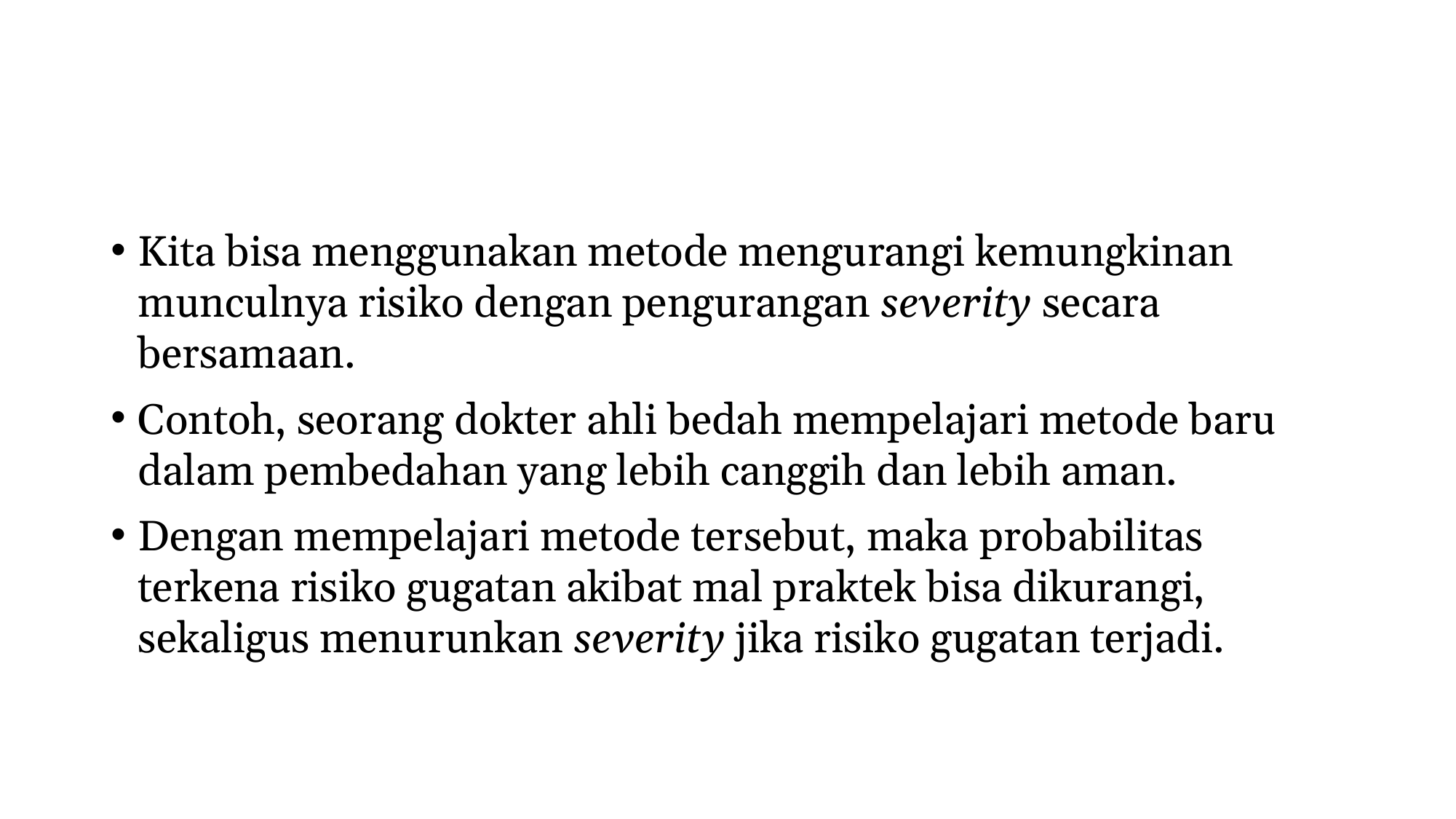

#
Kita bisa menggunakan metode mengurangi kemungkinan munculnya risiko dengan pengurangan severity secara bersamaan.
Contoh, seorang dokter ahli bedah mempelajari metode baru dalam pembedahan yang lebih canggih dan lebih aman.
Dengan mempelajari metode tersebut, maka probabilitas terkena risiko gugatan akibat mal praktek bisa dikurangi, sekaligus menurunkan severity jika risiko gugatan terjadi.